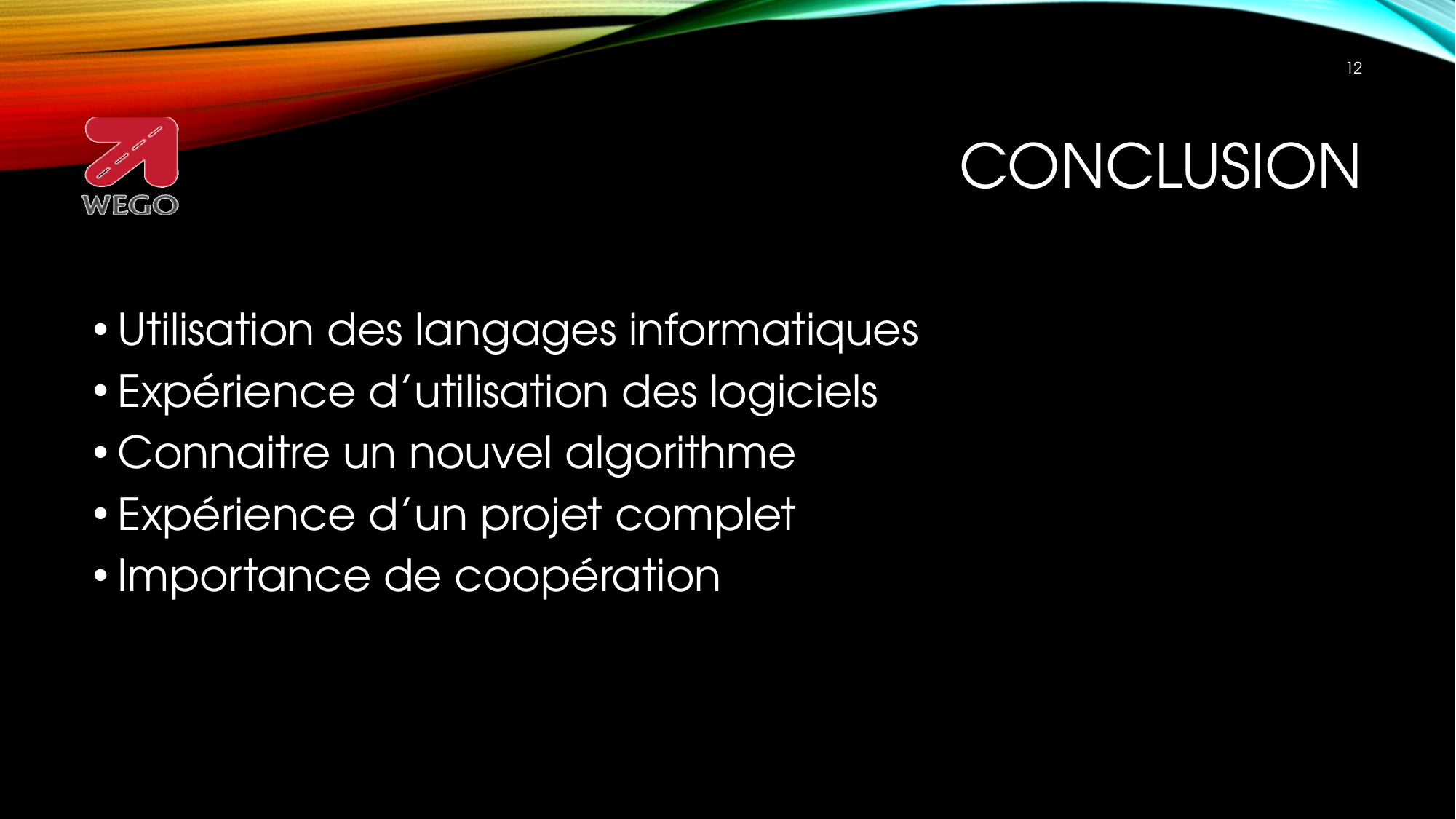

12
# Conclusion
Utilisation des langages informatiques
Expérience d’utilisation des logiciels
Connaitre un nouvel algorithme
Expérience d’un projet complet
Importance de coopération